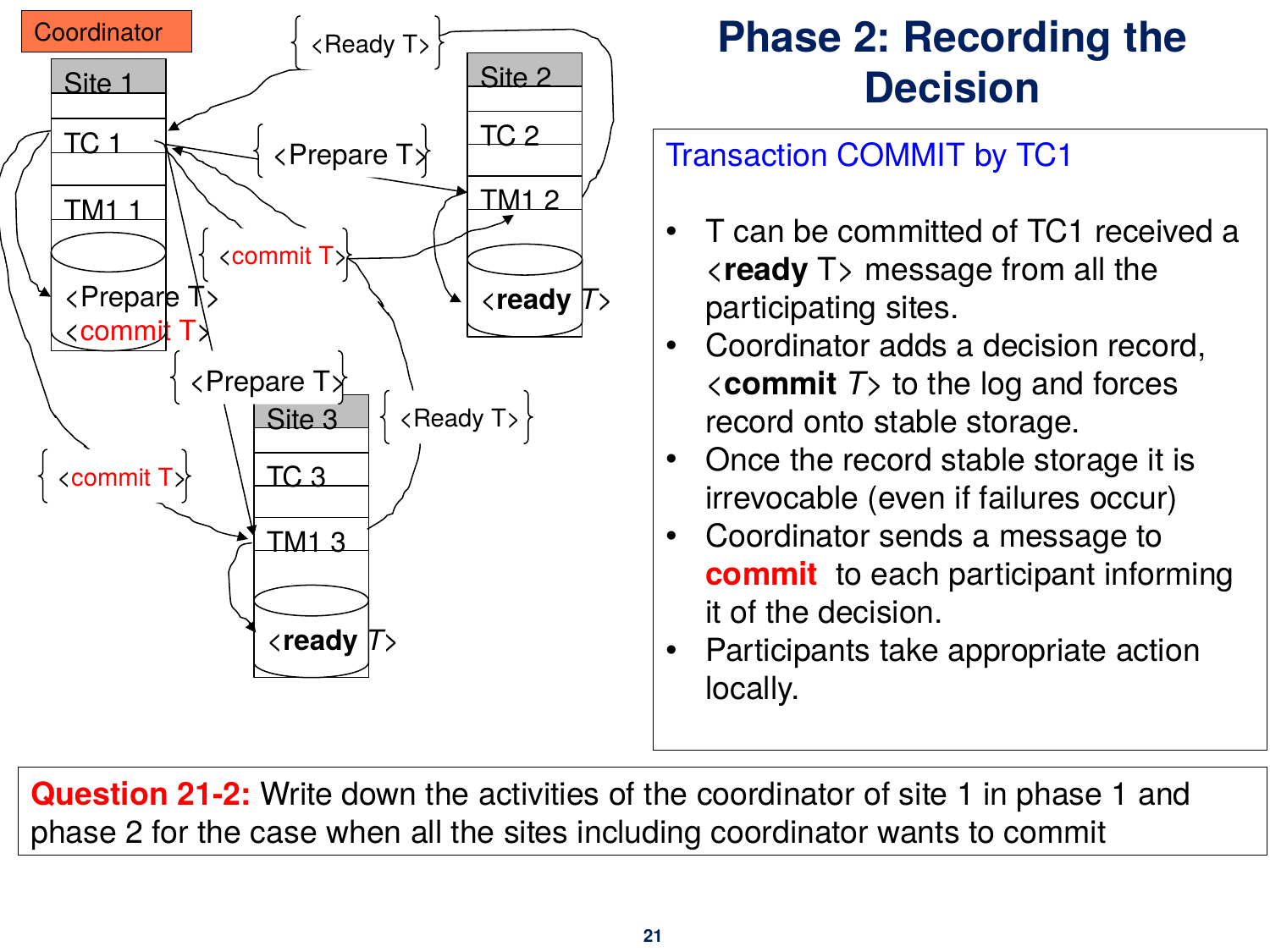

Coordinator
<Ready T>

# Phase 2: Recording the Decision

Site 2
TC 2
TM1 2
<ready T>

Site 1
TC 1
TM1 1
<Prepare T>
<commit T>

<Prepare T>

Transaction COMMIT by TC1

T can be committed of TC1 received a <ready T> message from all the participating sites.
Coordinator adds a decision record, <commit T> to the log and forces record onto stable storage.
Once the record stable storage it is irrevocable (even if failures occur)
Coordinator sends a message to commit  to each participant informing it of the decision.
Participants take appropriate action locally.

<commit T>

<commit T>

<Prepare T>

<Ready T>

Site 3
TC 3
TM1 3
<ready T>

Question 21-2: Write down the activities of the coordinator of site 1 in phase 1 and phase 2 for the case when all the sites including coordinator wants to commit